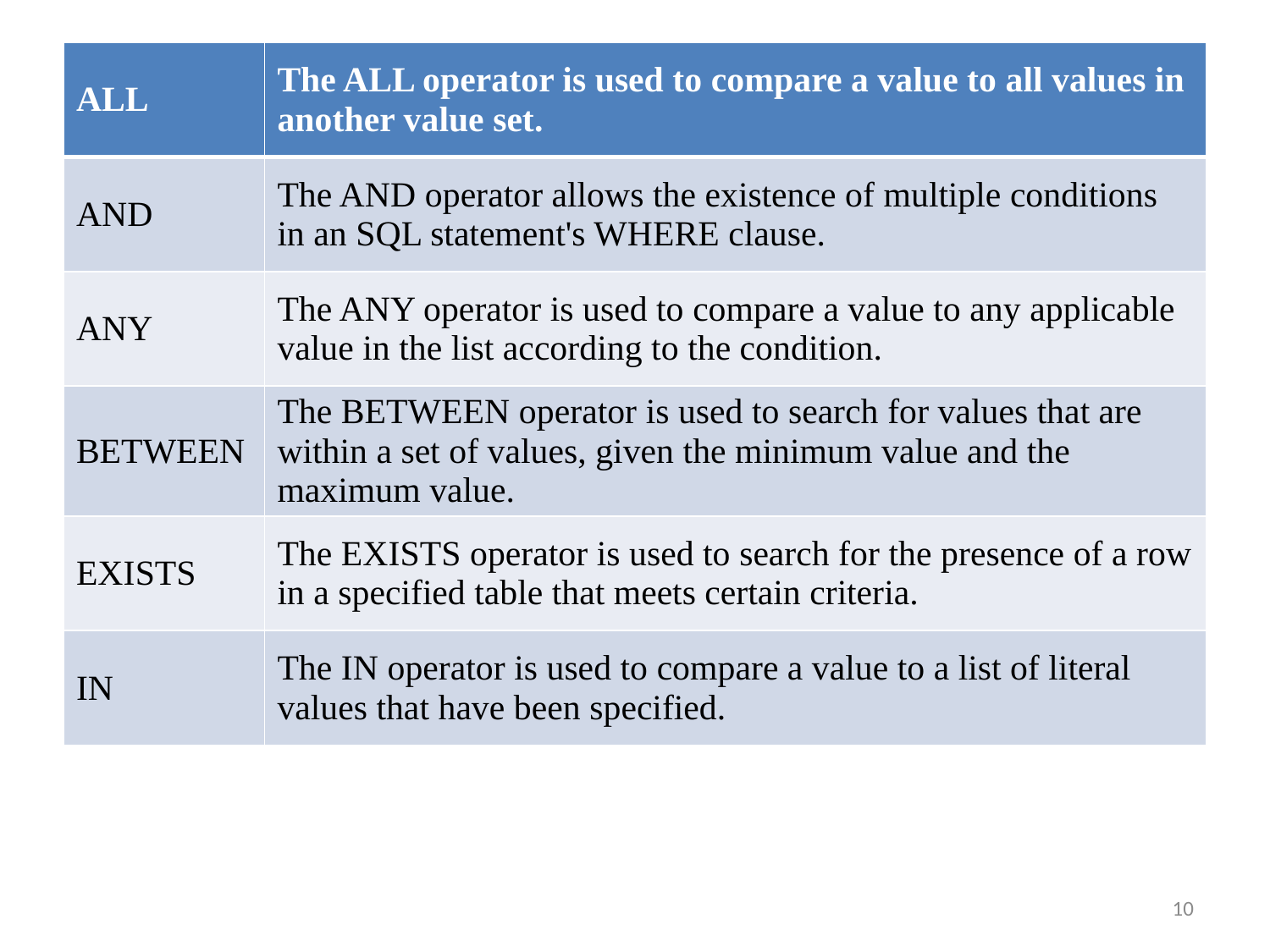

| ALL | The ALL operator is used to compare a value to all values in another value set. |
| --- | --- |
| AND | The AND operator allows the existence of multiple conditions in an SQL statement's WHERE clause. |
| ANY | The ANY operator is used to compare a value to any applicable value in the list according to the condition. |
| BETWEEN | The BETWEEN operator is used to search for values that are within a set of values, given the minimum value and the maximum value. |
| EXISTS | The EXISTS operator is used to search for the presence of a row in a specified table that meets certain criteria. |
| IN | The IN operator is used to compare a value to a list of literal values that have been specified. |
10